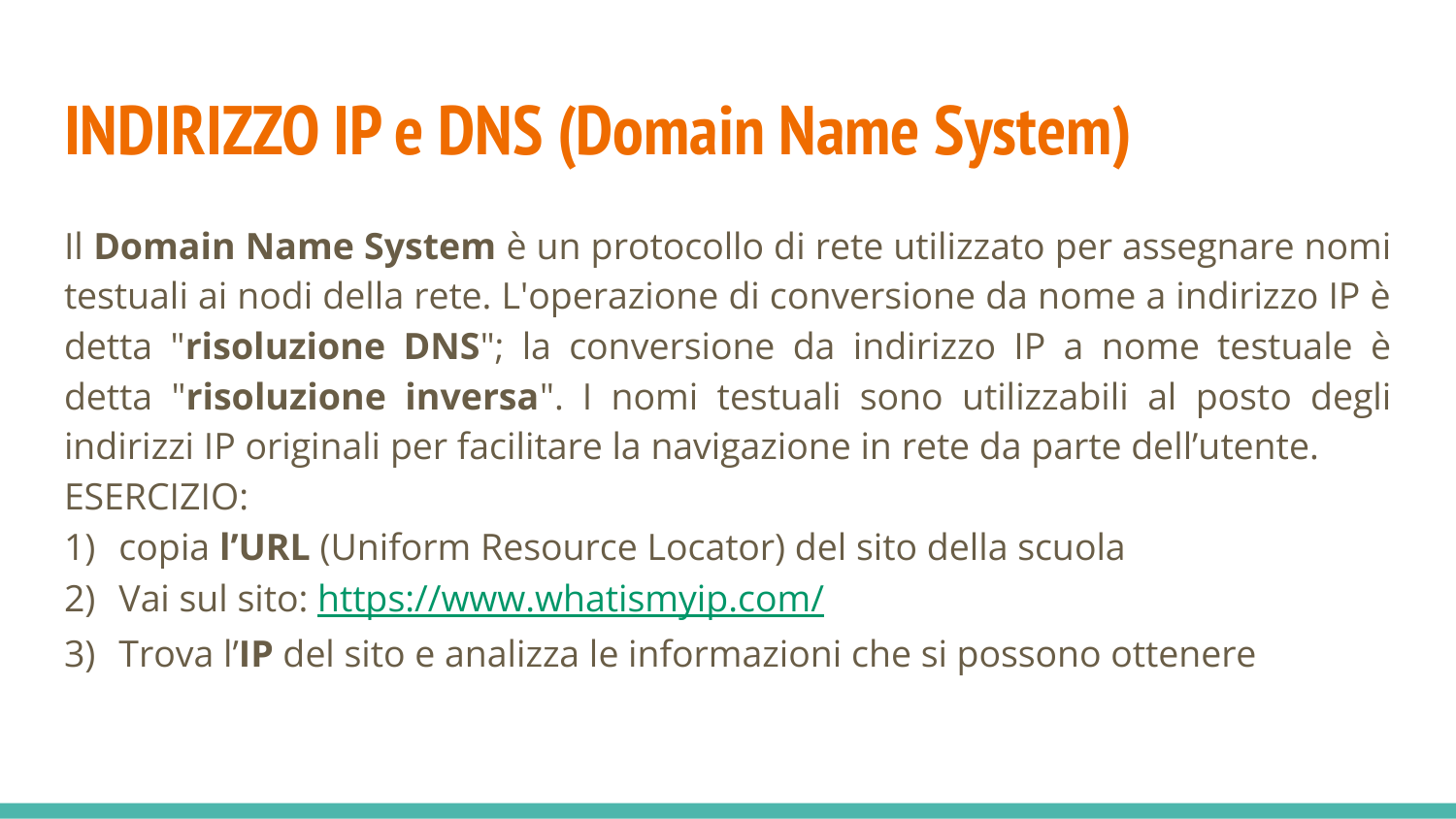

# INDIRIZZO IP e DNS (Domain Name System)
Il Domain Name System è un protocollo di rete utilizzato per assegnare nomi testuali ai nodi della rete. L'operazione di conversione da nome a indirizzo IP è detta "risoluzione DNS"; la conversione da indirizzo IP a nome testuale è detta "risoluzione inversa". I nomi testuali sono utilizzabili al posto degli indirizzi IP originali per facilitare la navigazione in rete da parte dell’utente.
ESERCIZIO:
copia l’URL (Uniform Resource Locator) del sito della scuola
Vai sul sito: https://www.whatismyip.com/
Trova l’IP del sito e analizza le informazioni che si possono ottenere